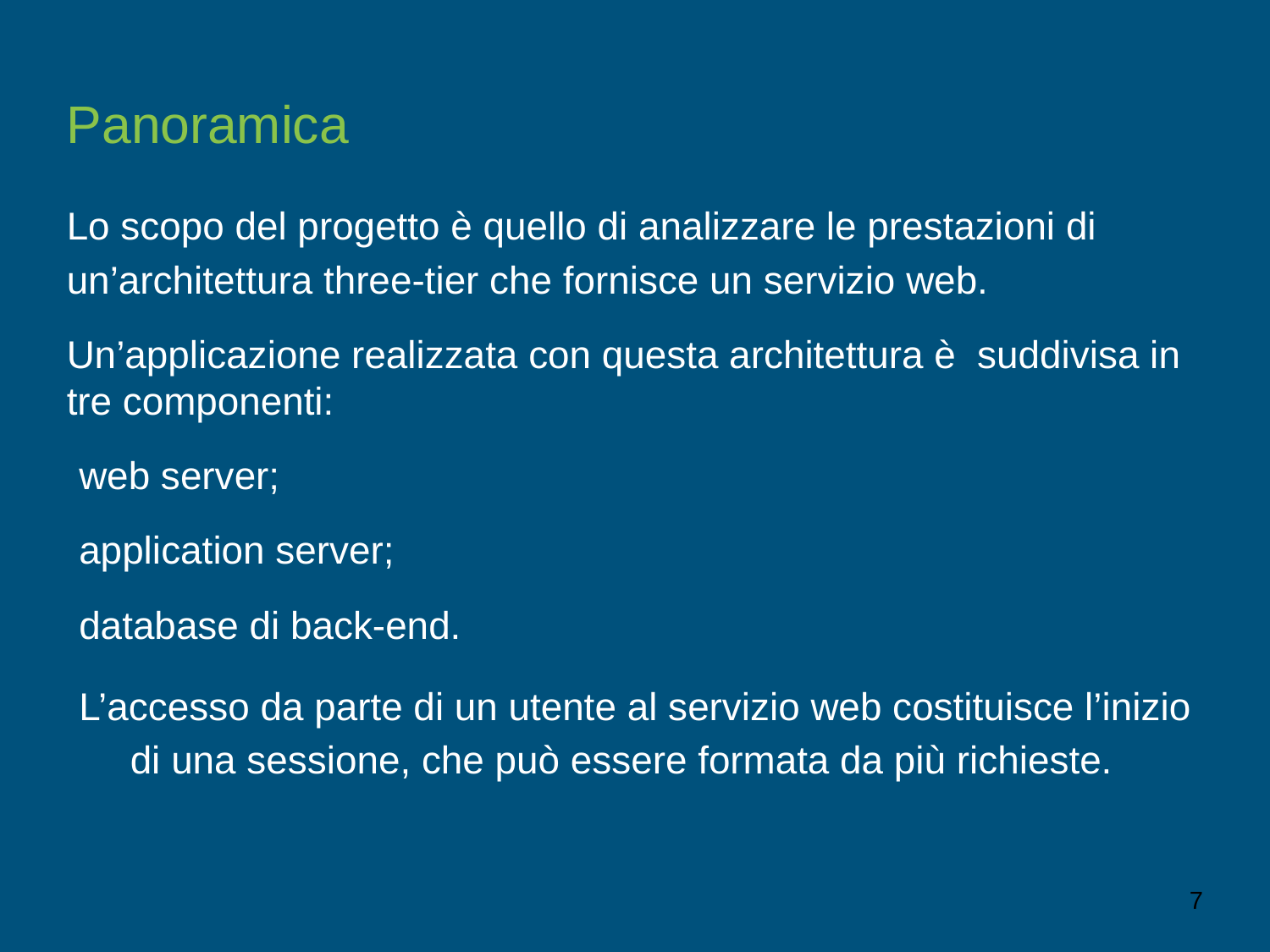

# Panoramica
Lo scopo del progetto è quello di analizzare le prestazioni di un’architettura three-tier che fornisce un servizio web.
Un’applicazione realizzata con questa architettura è  suddivisa in tre componenti:
web server;
application server;
database di back-end.
L’accesso da parte di un utente al servizio web costituisce l’inizio di una sessione, che può essere formata da più richieste.

7